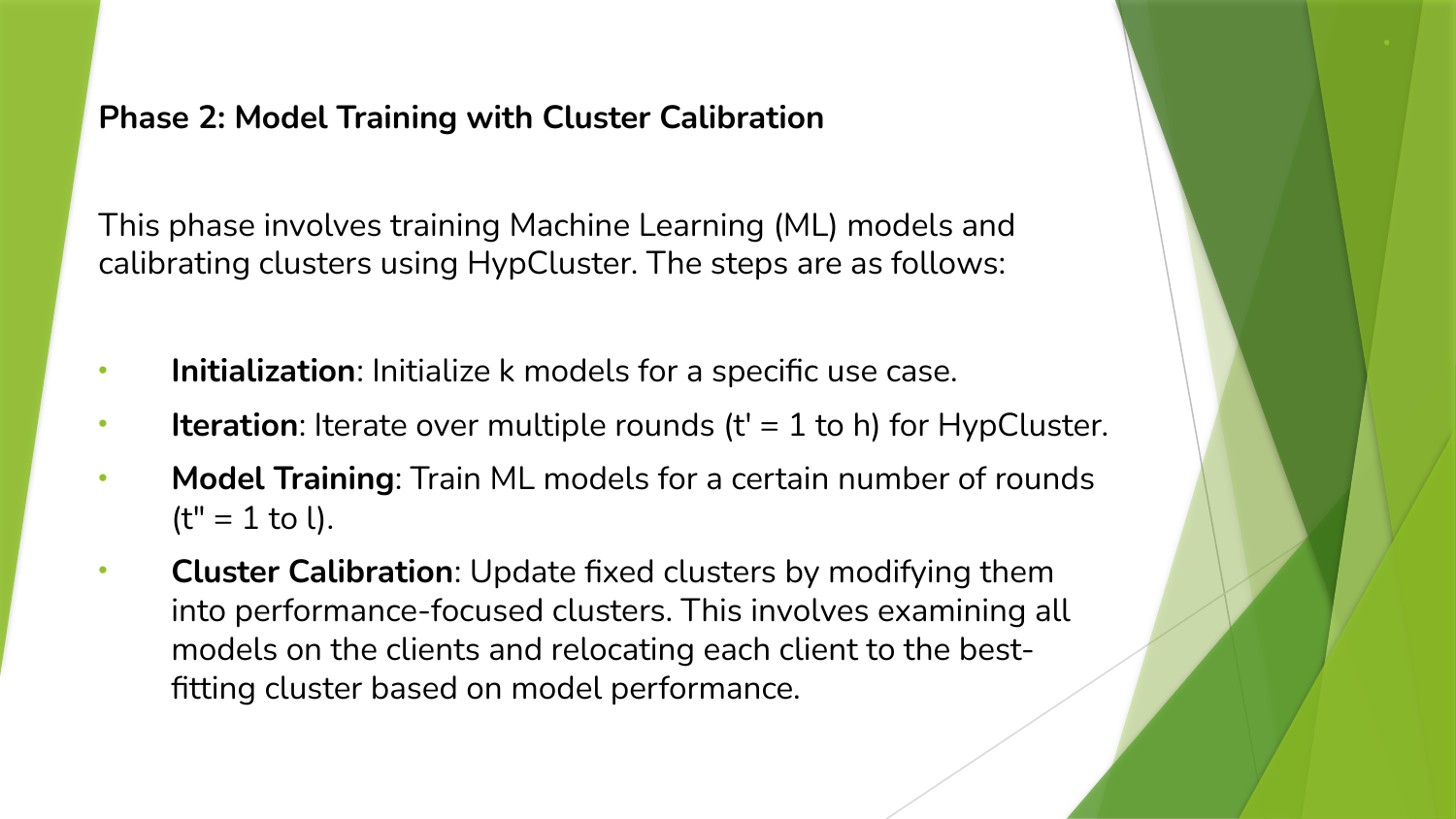

# .
Phase 2: Model Training with Cluster Calibration

This phase involves training Machine Learning (ML) models and calibrating clusters using HypCluster. The steps are as follows:

Initialization: Initialize k models for a specific use case.
Iteration: Iterate over multiple rounds (t' = 1 to h) for HypCluster.
Model Training: Train ML models for a certain number of rounds (t" = 1 to l).
Cluster Calibration: Update fixed clusters by modifying them into performance-focused clusters. This involves examining all models on the clients and relocating each client to the best-fitting cluster based on model performance.